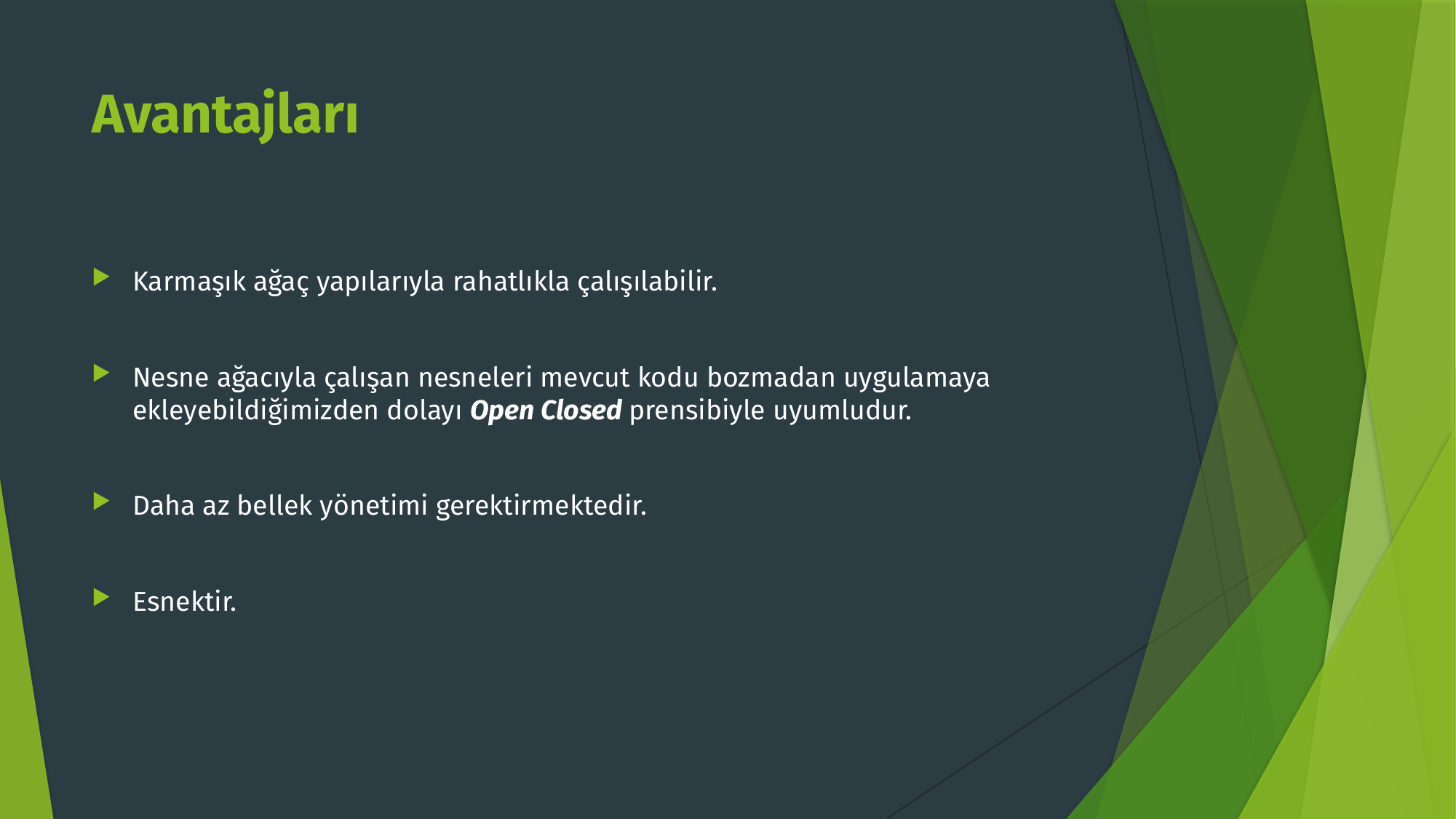

# Avantajları
Karmaşık ağaç yapılarıyla rahatlıkla çalışılabilir.

Nesne ağacıyla çalışan nesneleri mevcut kodu bozmadan uygulamaya ekleyebildiğimizden dolayı Open Closed prensibiyle uyumludur.

Daha az bellek yönetimi gerektirmektedir.

Esnektir.